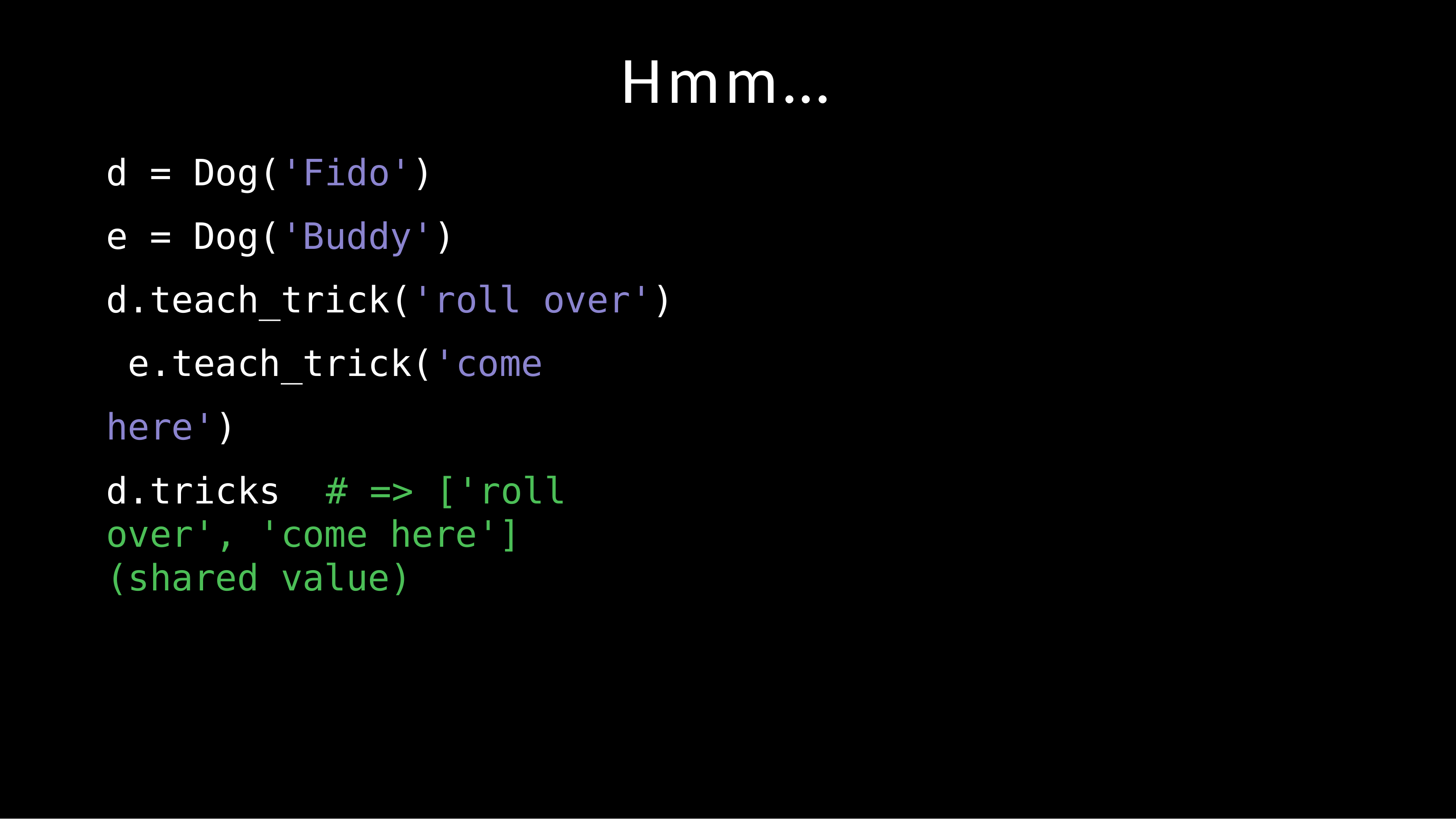

# Hmm…
d = Dog('Fido')  e = Dog('Buddy')
d.teach_trick('roll over')  e.teach_trick('come here')
d.tricks	# => ['roll over', 'come here'] (shared value)